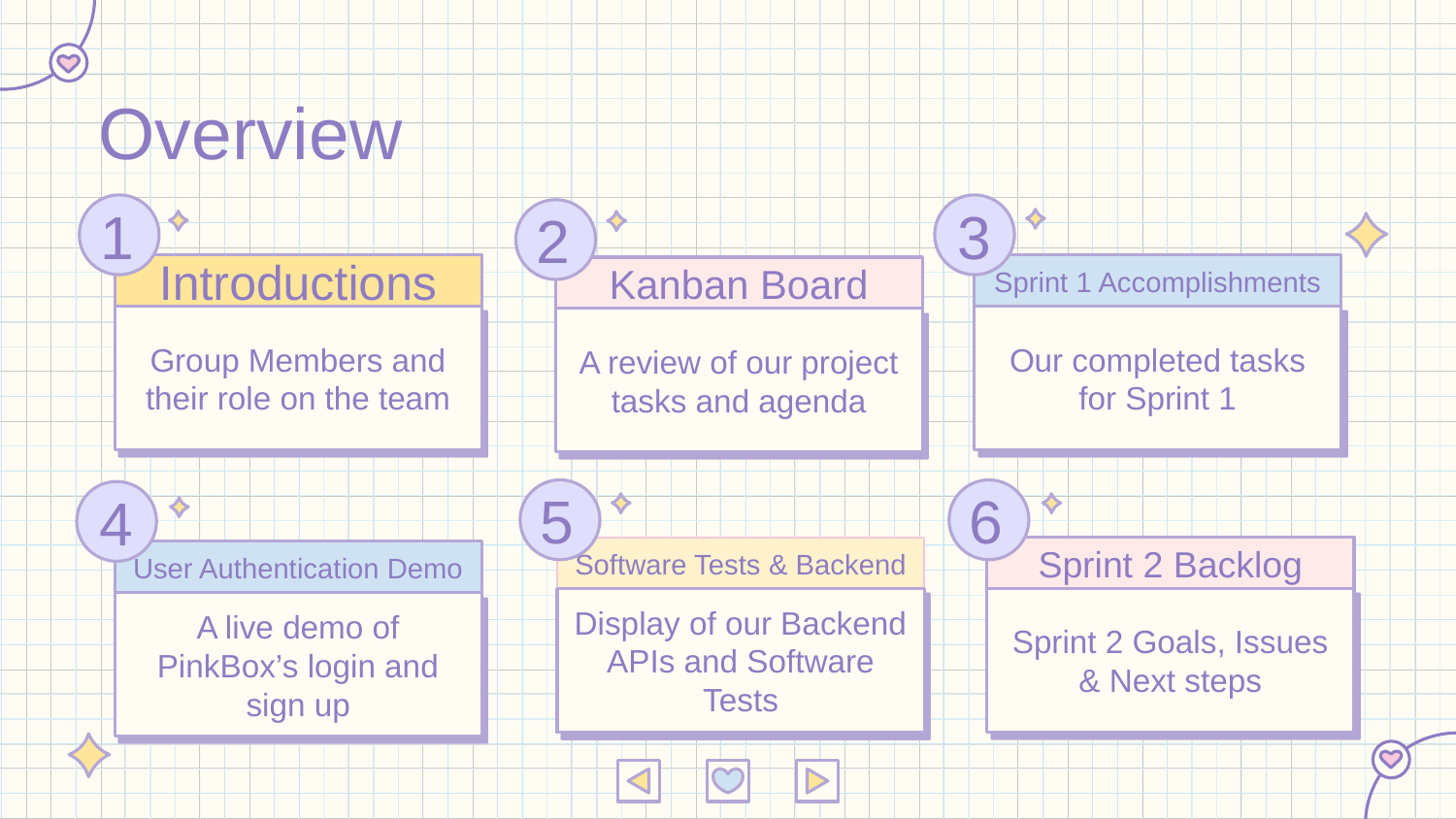

# Overview

1
3
2

Introductions
Sprint 1 Accomplishments
Kanban Board
Group Members and their role on the team
Our completed tasks for Sprint 1
A review of our project tasks and agenda

5
6
4

Software Tests & Backend
Sprint 2 Backlog
User Authentication Demo
Display of our Backend APIs and Software Tests
Sprint 2 Goals, Issues & Next steps
A live demo of PinkBox’s login and sign up